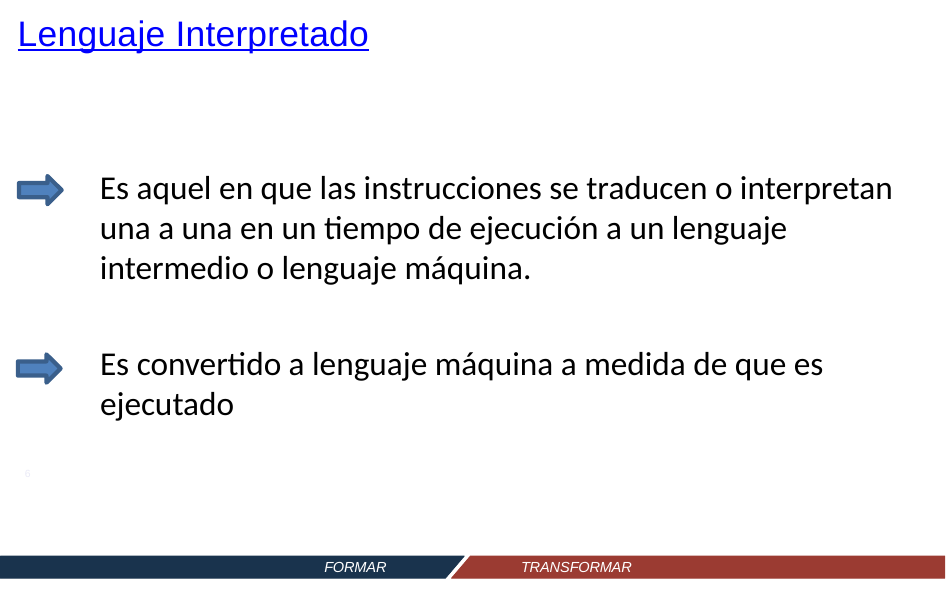

# Lenguaje Interpretado
Es aquel en que las instrucciones se traducen o interpretan una a una en un tiempo de ejecución a un lenguaje intermedio o lenguaje máquina.

Es convertido a lenguaje máquina a medida de que es ejecutado

6

FORMAR
TRANSFORMAR